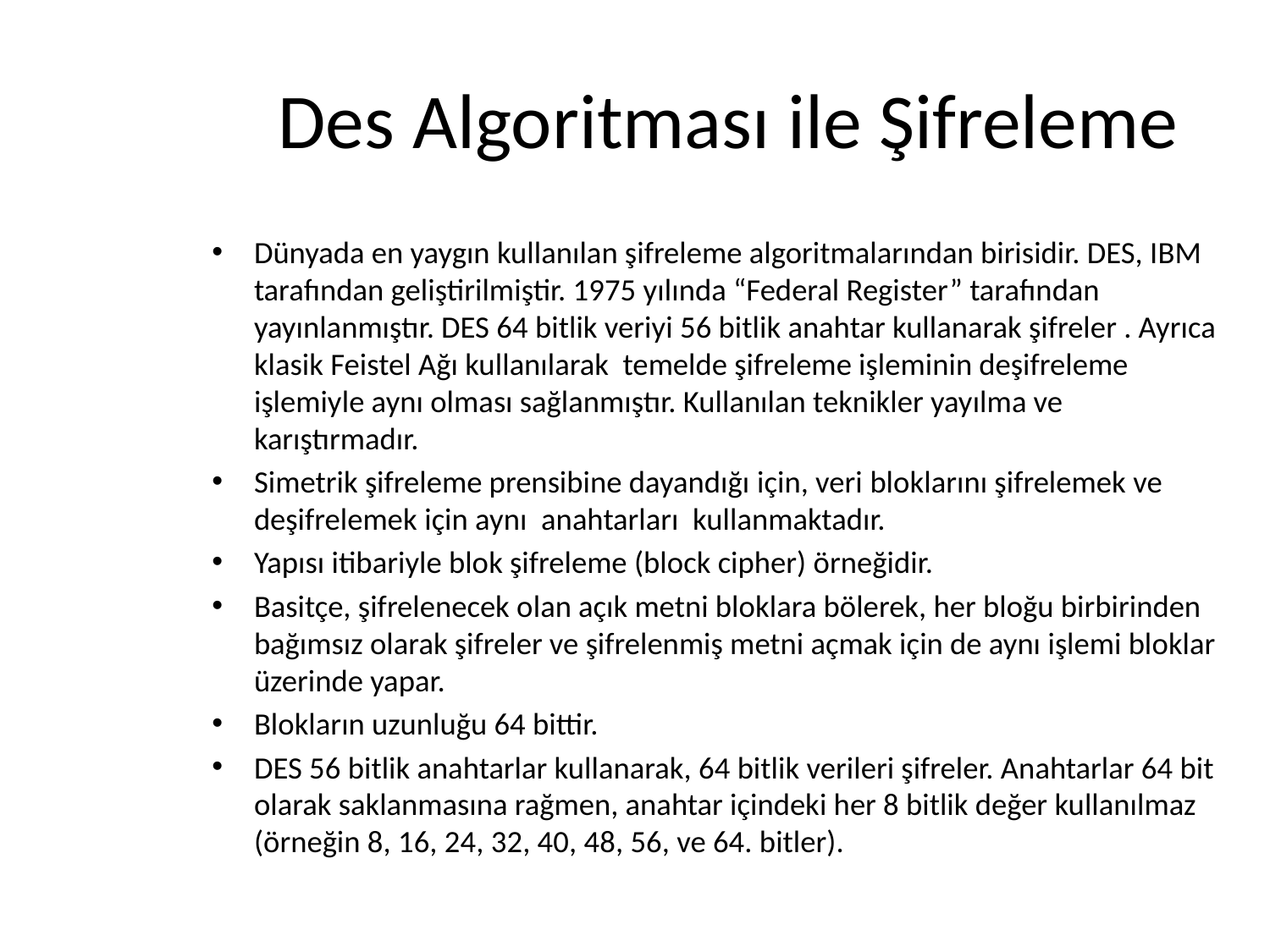

# Des Algoritması ile Şifreleme
Dünyada en yaygın kullanılan şifreleme algoritmalarından birisidir. DES, IBM tarafından geliştirilmiştir. 1975 yılında “Federal Register” tarafından yayınlanmıştır. DES 64 bitlik veriyi 56 bitlik anahtar kullanarak şifreler . Ayrıca klasik Feistel Ağı kullanılarak  temelde şifreleme işleminin deşifreleme işlemiyle aynı olması sağlanmıştır. Kullanılan teknikler yayılma ve karıştırmadır.
Simetrik şifreleme prensibine dayandığı için, veri bloklarını şifrelemek ve deşifrelemek için aynı  anahtarları  kullanmaktadır.
Yapısı itibariyle blok şifreleme (block cipher) örneğidir.
Basitçe, şifrelenecek olan açık metni bloklara bölerek, her bloğu birbirinden bağımsız olarak şifreler ve şifrelenmiş metni açmak için de aynı işlemi bloklar üzerinde yapar.
Blokların uzunluğu 64 bittir.
DES 56 bitlik anahtarlar kullanarak, 64 bitlik verileri şifreler. Anahtarlar 64 bit olarak saklanmasına rağmen, anahtar içindeki her 8 bitlik değer kullanılmaz (örneğin 8, 16, 24, 32, 40, 48, 56, ve 64. bitler).